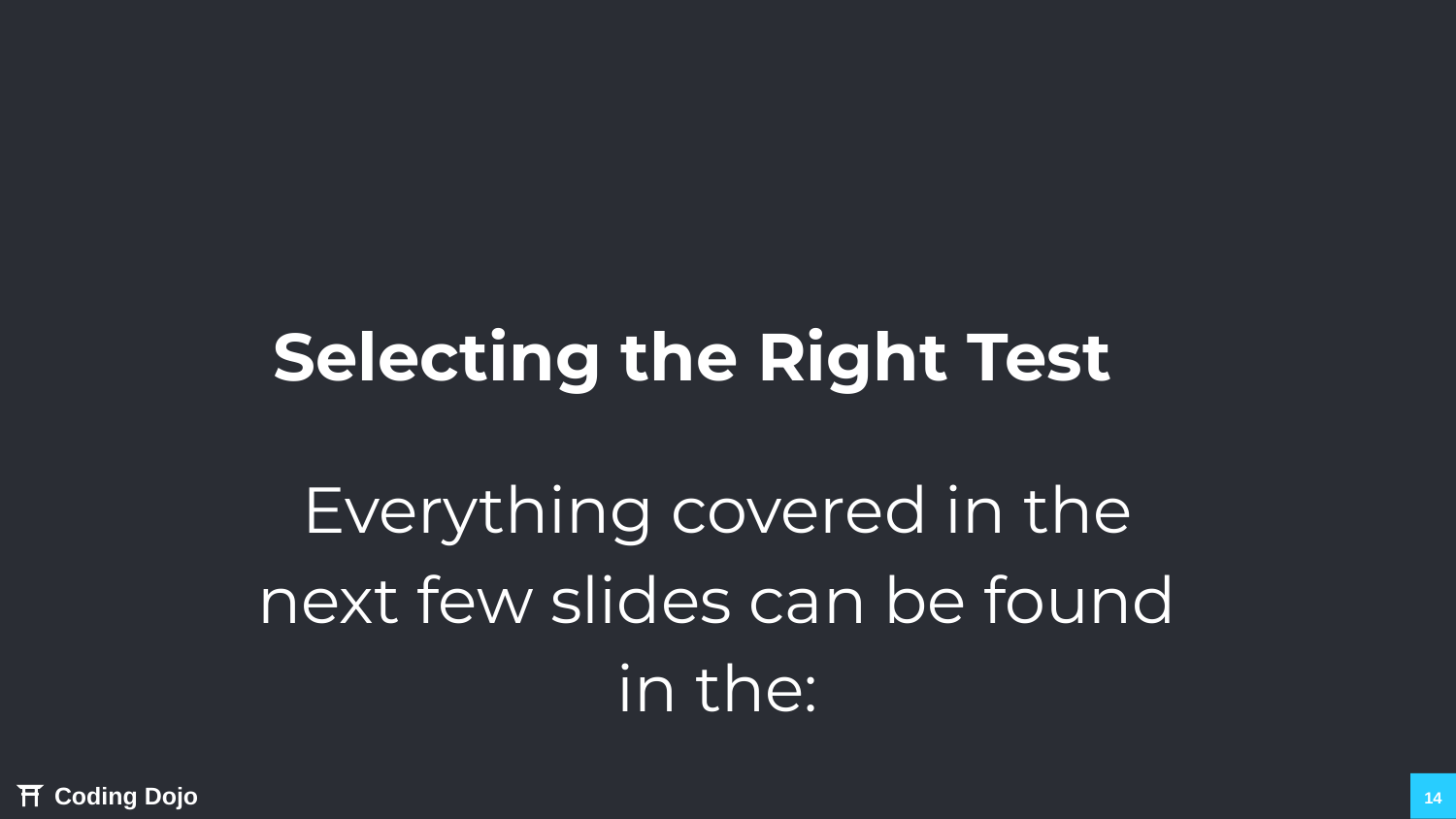

# Selecting the Right Test
Everything covered in the next few slides can be found in the:
 “Guide: Choosing the Right Hypothesis Test” lesson.